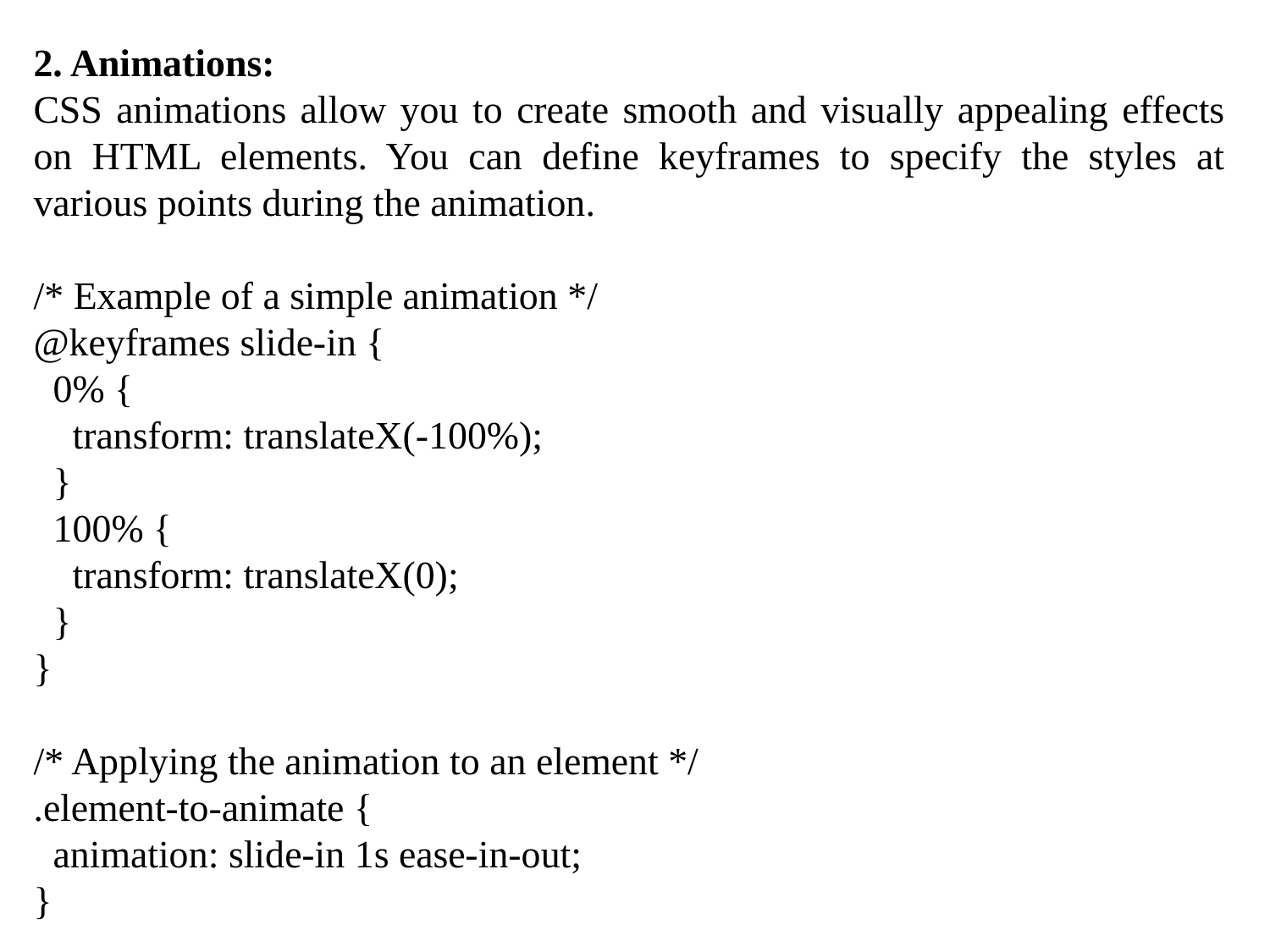

2. Animations:
CSS animations allow you to create smooth and visually appealing effects on HTML elements. You can define keyframes to specify the styles at various points during the animation.

/* Example of a simple animation */
@keyframes slide-in {
  0% {
    transform: translateX(-100%);
  }
  100% {
    transform: translateX(0);
  }
}

/* Applying the animation to an element */
.element-to-animate {
  animation: slide-in 1s ease-in-out;
}